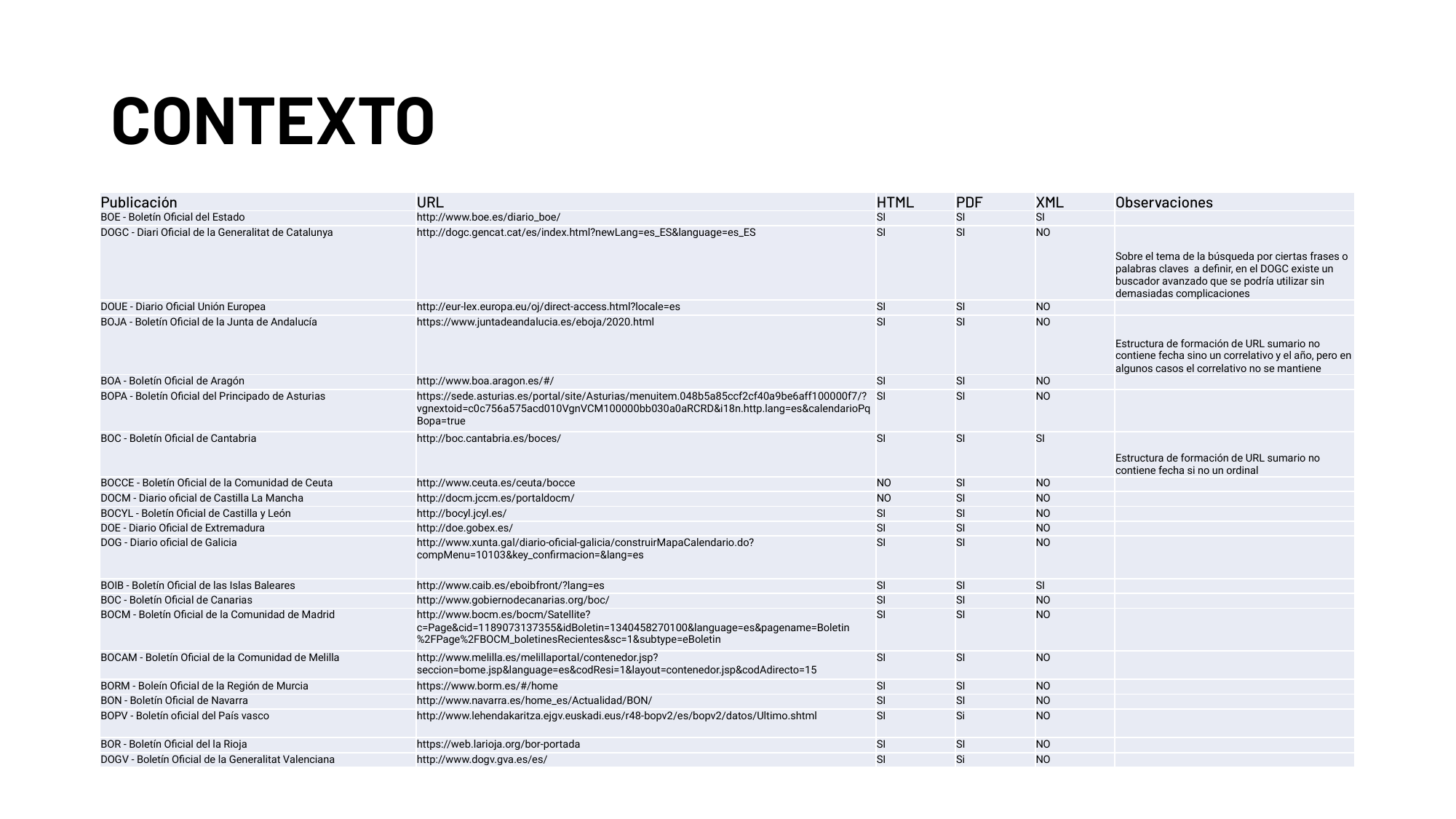

# CONTEXTO
| Publicación | URL | HTML | PDF | XML | Observaciones |
| --- | --- | --- | --- | --- | --- |
| BOE - Boletín Oficial del Estado | http://www.boe.es/diario\_boe/ | SI | SI | SI |  |
| DOGC - Diari Oficial de la Generalitat de Catalunya | http://dogc.gencat.cat/es/index.html?newLang=es\_ES&language=es\_ES | SI | SI | NO | Sobre el tema de la búsqueda por ciertas frases o palabras claves a definir, en el DOGC existe un buscador avanzado que se podría utilizar sin demasiadas complicaciones |
| DOUE - Diario Oficial Unión Europea | http://eur-lex.europa.eu/oj/direct-access.html?locale=es | SI | SI | NO |  |
| BOJA - Boletín Oficial de la Junta de Andalucía | https://www.juntadeandalucia.es/eboja/2020.html | SI | SI | NO | Estructura de formación de URL sumario no contiene fecha sino un correlativo y el año, pero en algunos casos el correlativo no se mantiene |
| BOA - Boletín Oficial de Aragón | http://www.boa.aragon.es/#/ | SI | SI | NO |  |
| BOPA - Boletín Oficial del Principado de Asturias | https://sede.asturias.es/portal/site/Asturias/menuitem.048b5a85ccf2cf40a9be6aff100000f7/?vgnextoid=c0c756a575acd010VgnVCM100000bb030a0aRCRD&i18n.http.lang=es&calendarioPqBopa=true | SI | SI | NO |  |
| BOC - Boletín Oficial de Cantabria | http://boc.cantabria.es/boces/ | SI | SI | SI | Estructura de formación de URL sumario no contiene fecha si no un ordinal |
| BOCCE - Boletín Oficial de la Comunidad de Ceuta | http://www.ceuta.es/ceuta/bocce | NO | SI | NO |  |
| DOCM - Diario oficial de Castilla La Mancha | http://docm.jccm.es/portaldocm/ | NO | SI | NO |  |
| BOCYL - Boletín Oficial de Castilla y León | http://bocyl.jcyl.es/ | SI | SI | NO |  |
| DOE - Diario Oficial de Extremadura | http://doe.gobex.es/ | SI | SI | NO |  |
| DOG - Diario oficial de Galicia | http://www.xunta.gal/diario-oficial-galicia/construirMapaCalendario.do?compMenu=10103&key\_confirmacion=&lang=es | SI | SI | NO |  |
| BOIB - Boletín Oficial de las Islas Baleares | http://www.caib.es/eboibfront/?lang=es | SI | SI | SI |  |
| BOC - Boletín Oficial de Canarias | http://www.gobiernodecanarias.org/boc/ | SI | SI | NO |  |
| BOCM - Boletín Oficial de la Comunidad de Madrid | http://www.bocm.es/bocm/Satellite?c=Page&cid=1189073137355&idBoletin=1340458270100&language=es&pagename=Boletin%2FPage%2FBOCM\_boletinesRecientes&sc=1&subtype=eBoletin | SI | SI | NO |  |
| BOCAM - Boletín Oficial de la Comunidad de Melilla | http://www.melilla.es/melillaportal/contenedor.jsp?seccion=bome.jsp&language=es&codResi=1&layout=contenedor.jsp&codAdirecto=15 | SI | SI | NO |  |
| BORM - Boleín Oficial de la Región de Murcia | https://www.borm.es/#/home | SI | SI | NO |  |
| BON - Boletín Oficial de Navarra | http://www.navarra.es/home\_es/Actualidad/BON/ | SI | SI | NO |  |
| BOPV - Boletín oficial del País vasco | http://www.lehendakaritza.ejgv.euskadi.eus/r48-bopv2/es/bopv2/datos/Ultimo.shtml | SI | Si | NO |  |
| BOR - Boletín Oficial del la Rioja | https://web.larioja.org/bor-portada | SI | SI | NO |  |
| DOGV - Boletín Oficial de la Generalitat Valenciana | http://www.dogv.gva.es/es/ | SI | Si | NO |  |